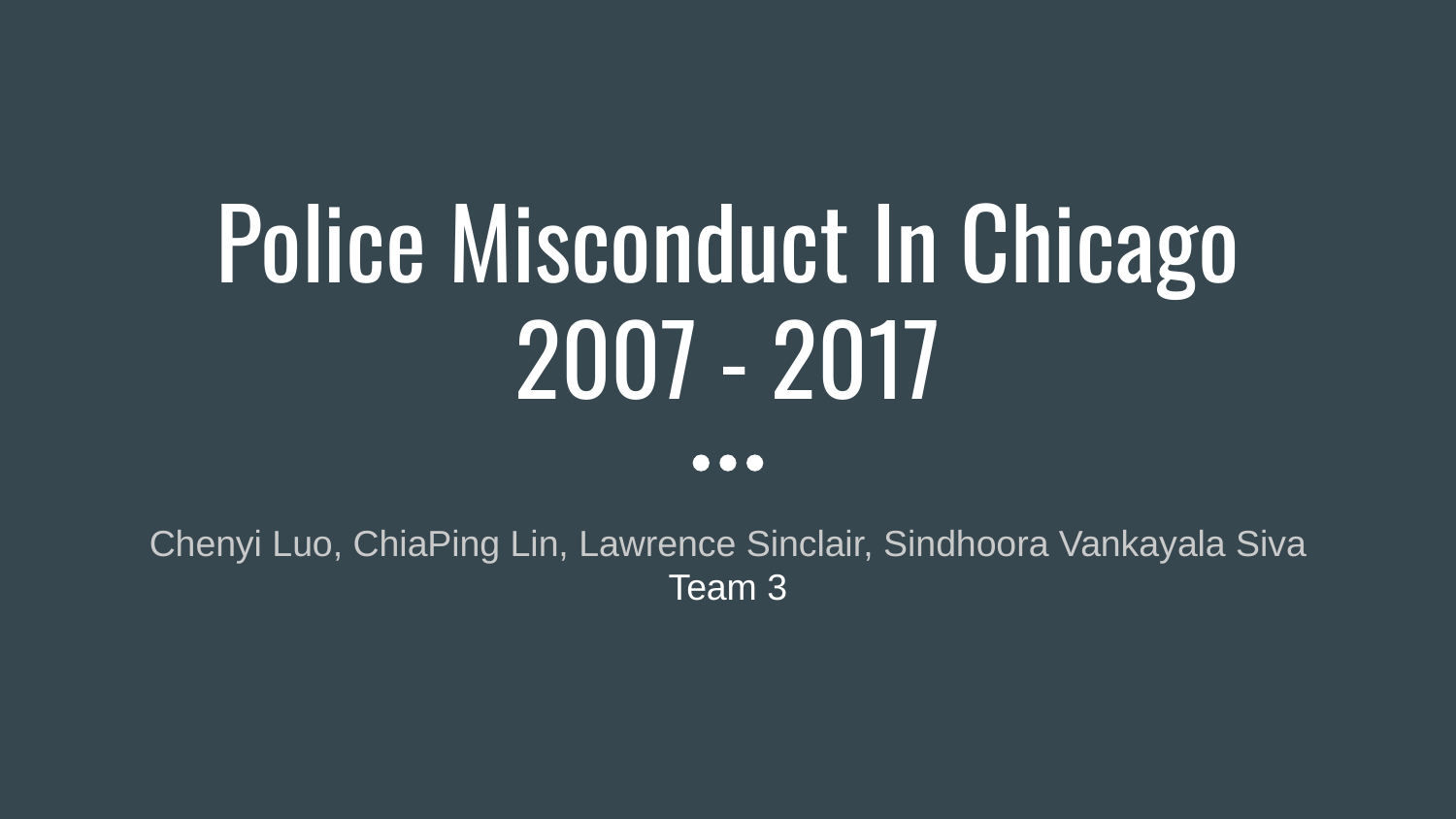

# Police Misconduct In Chicago
2007 - 2017
Chenyi Luo, ChiaPing Lin, Lawrence Sinclair, Sindhoora Vankayala Siva
Team 3